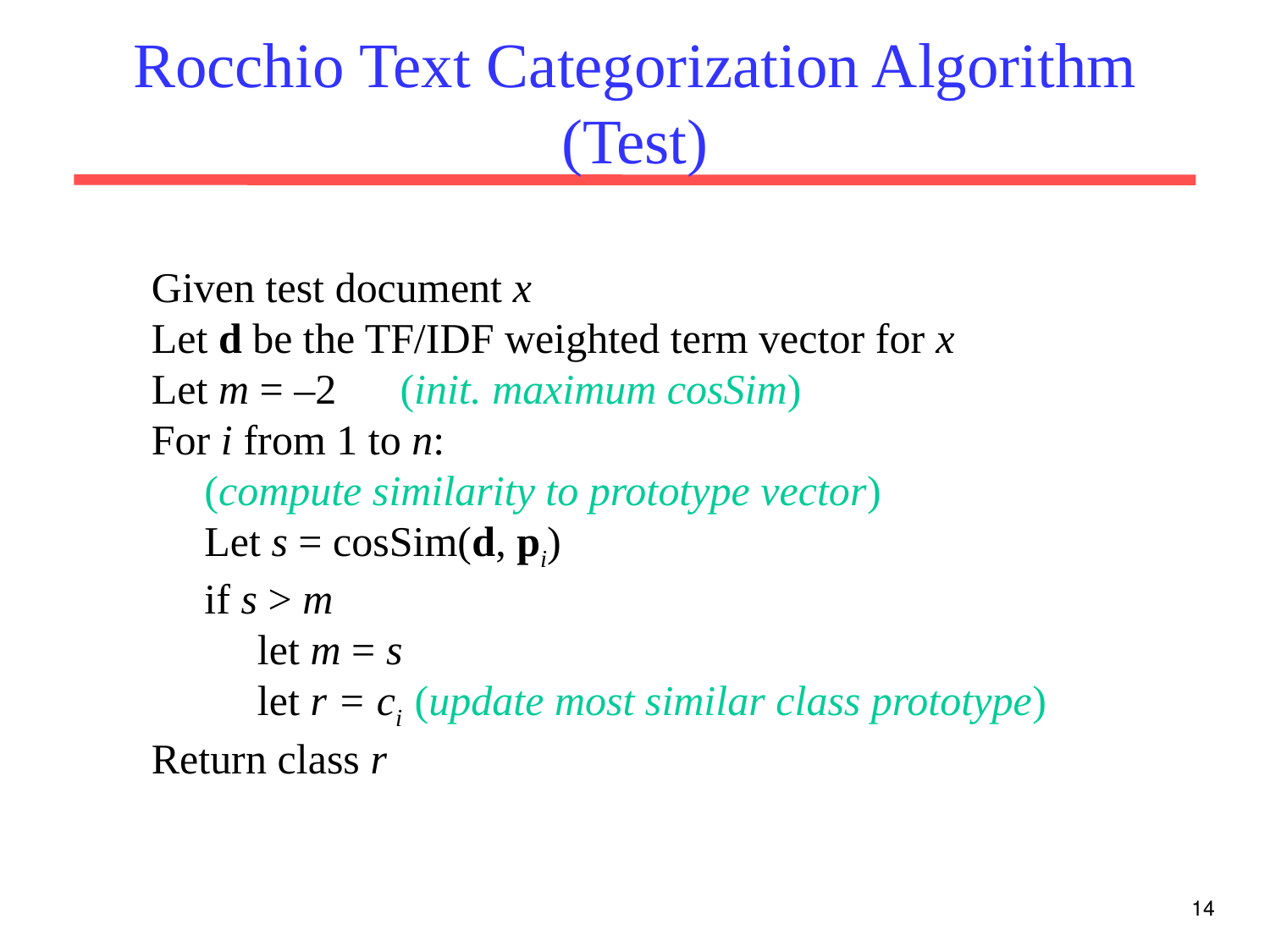

# Rocchio Text Categorization Algorithm (Test)

Given test document x
Let d be the TF/IDF weighted term vector for x
Let m = –2      (init. maximum cosSim)
For i from 1 to n:
     (compute similarity to prototype vector)
     Let s = cosSim(d, pi)
     if s > m
          let m = s
          let r = ci  (update most similar class prototype)
Return class r

14